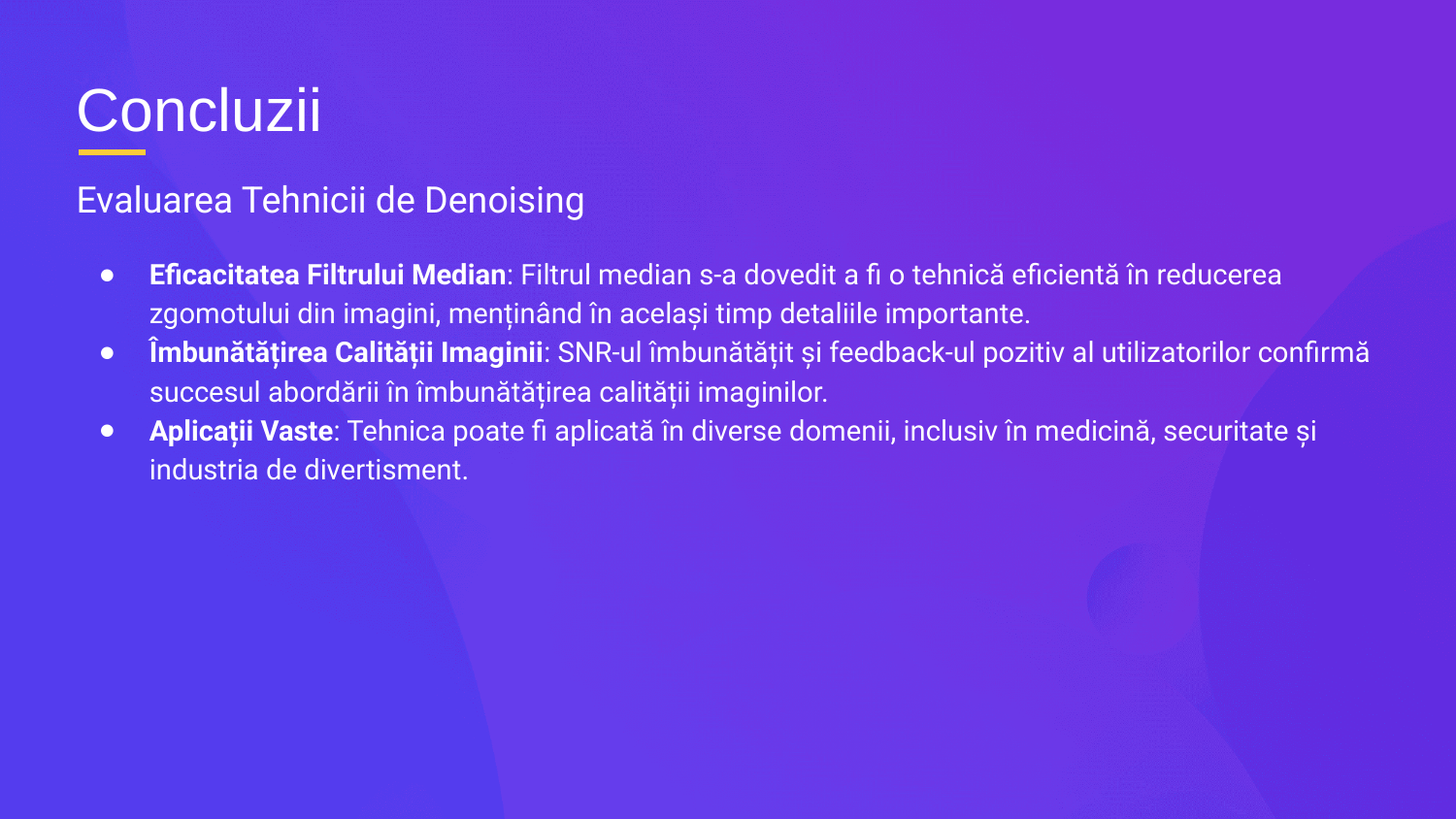

# Concluzii
Evaluarea Tehnicii de Denoising
Eficacitatea Filtrului Median: Filtrul median s-a dovedit a fi o tehnică eficientă în reducerea zgomotului din imagini, menținând în același timp detaliile importante.
Îmbunătățirea Calității Imaginii: SNR-ul îmbunătățit și feedback-ul pozitiv al utilizatorilor confirmă succesul abordării în îmbunătățirea calității imaginilor.
Aplicații Vaste: Tehnica poate fi aplicată în diverse domenii, inclusiv în medicină, securitate și industria de divertisment.